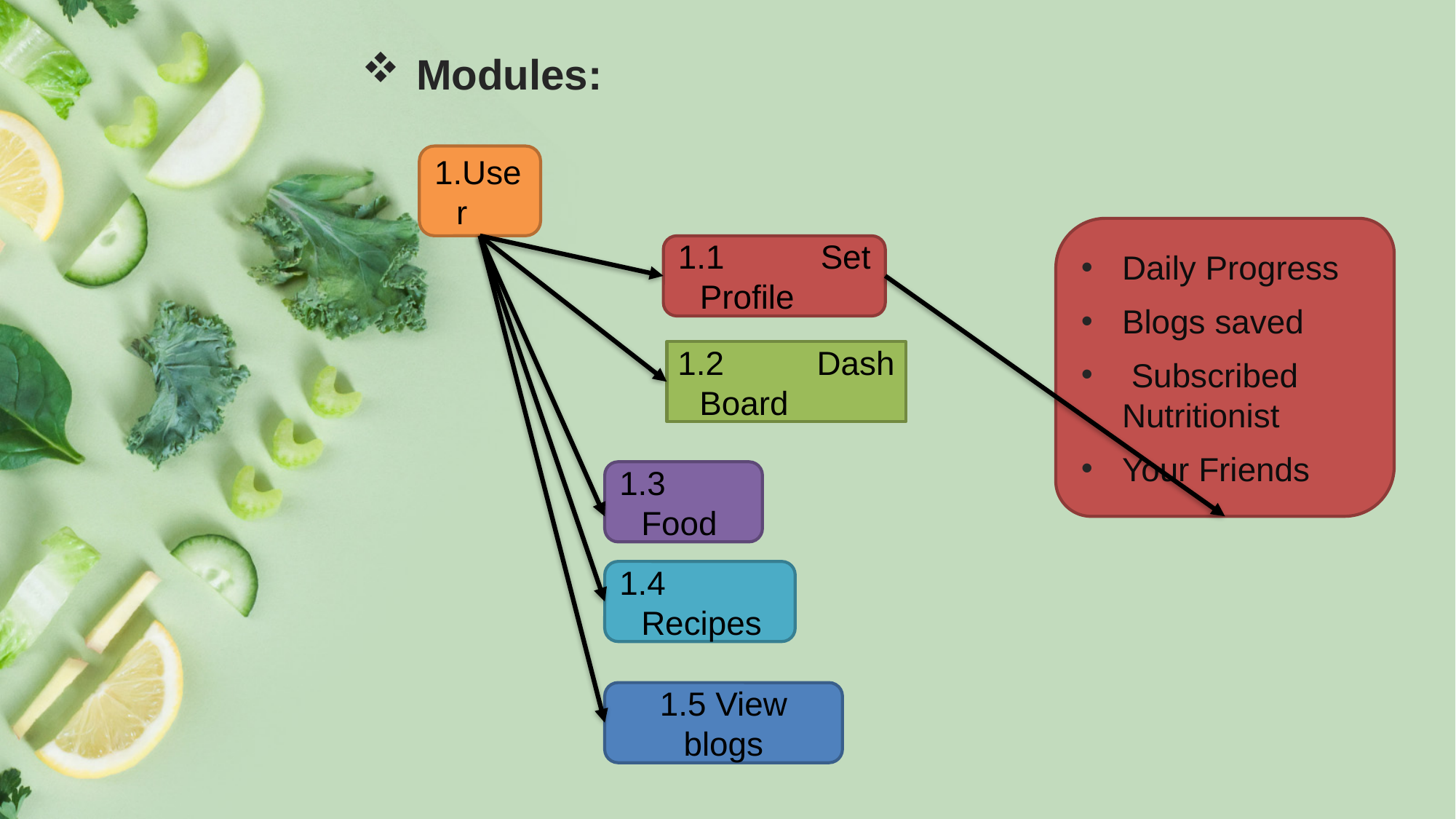

# Modules:
1.User
Daily Progress
Blogs saved
 Subscribed Nutritionist
Your Friends
1.1 Set Profile
1.2 Dash Board
1.3 Food
1.4 Recipes
1.5 View blogs